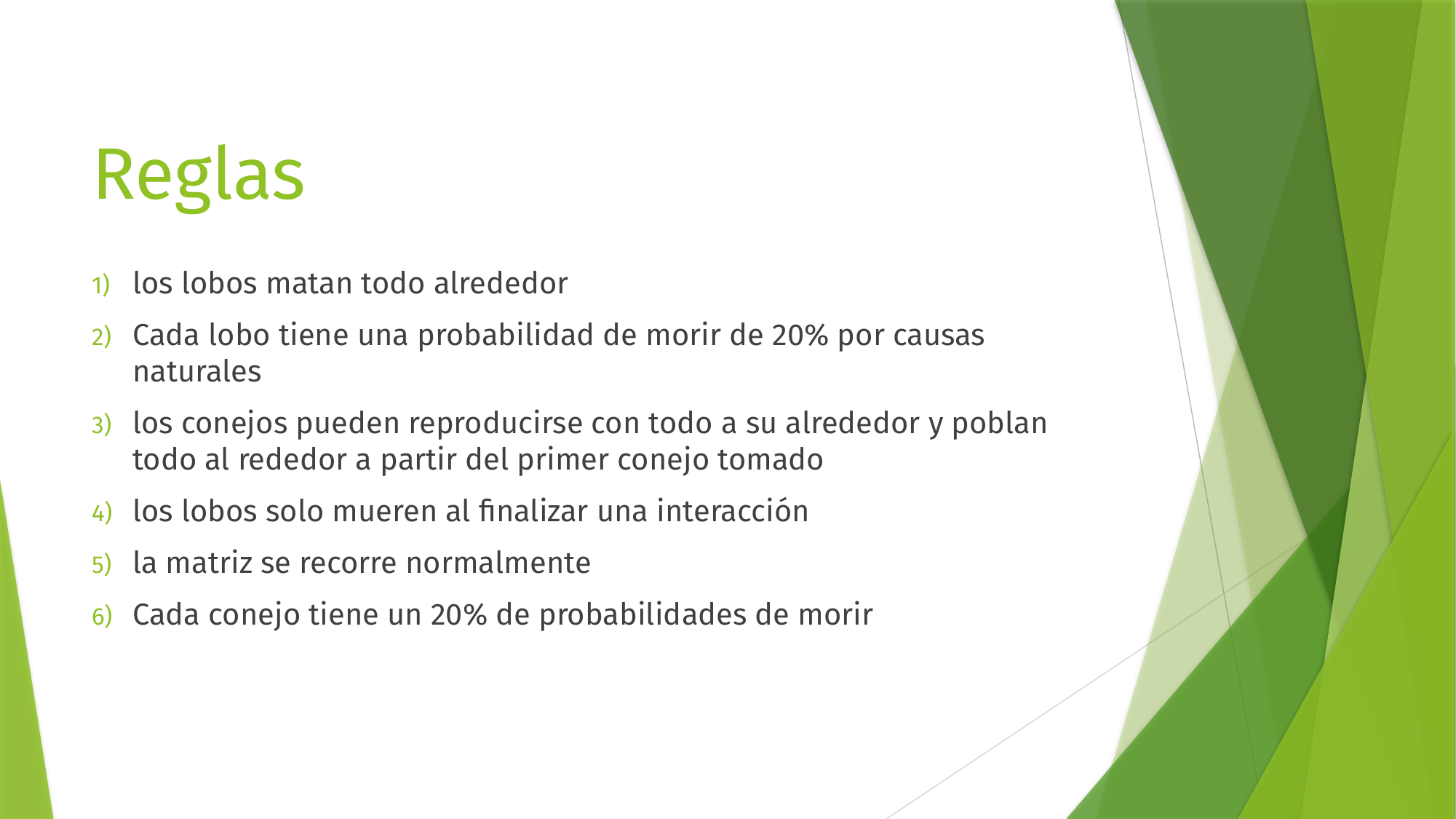

# Reglas
los lobos matan todo alrededor
Cada lobo tiene una probabilidad de morir de 20% por causas naturales
los conejos pueden reproducirse con todo a su alrededor y poblan todo al rededor a partir del primer conejo tomado
los lobos solo mueren al finalizar una interacción
la matriz se recorre normalmente
Cada conejo tiene un 20% de probabilidades de morir